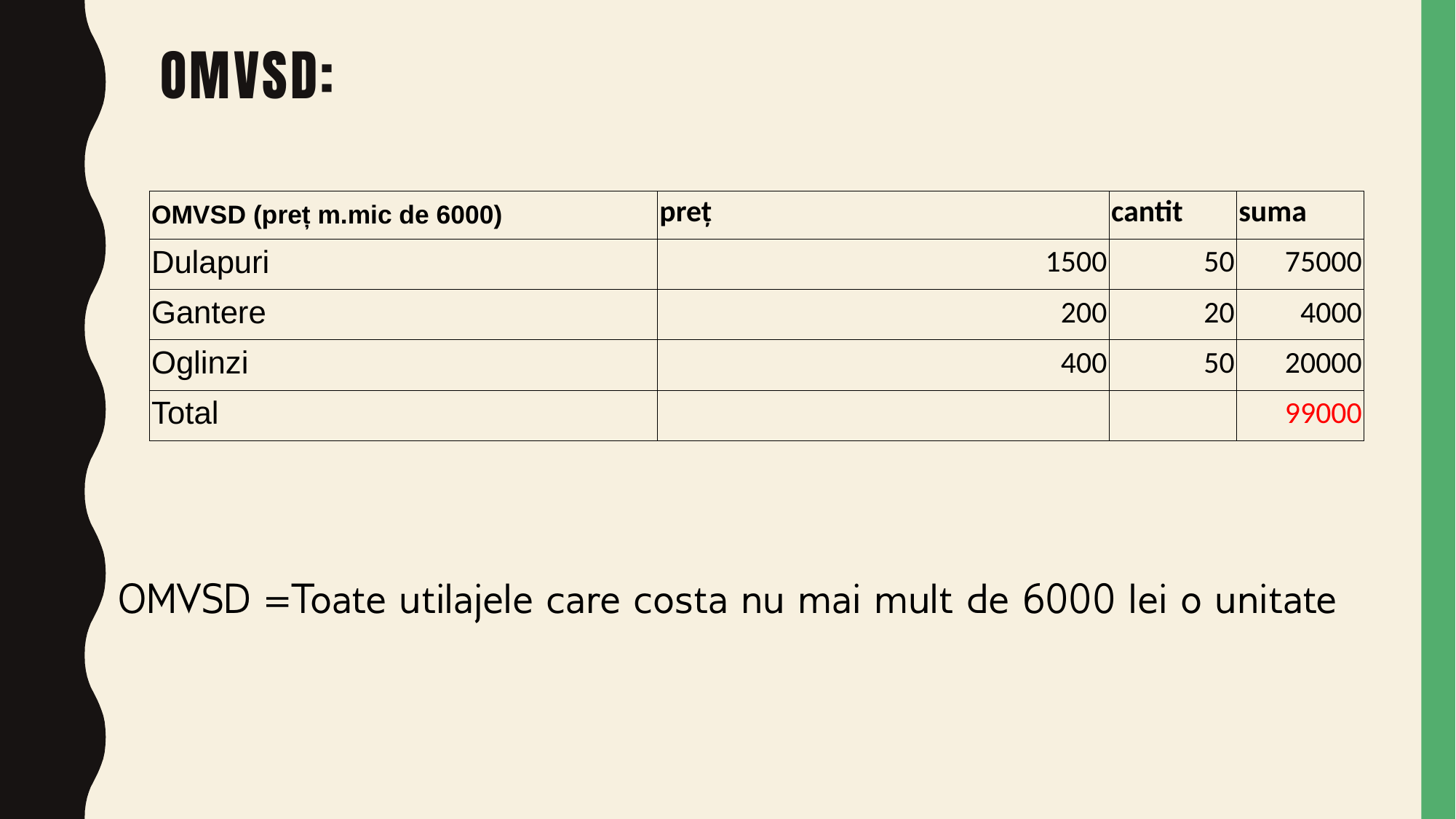

# OMVSD:
| OMVSD (preț m.mic de 6000) | preț | cantit | suma |
| --- | --- | --- | --- |
| Dulapuri | 1500 | 50 | 75000 |
| Gantere | 200 | 20 | 4000 |
| Oglinzi | 400 | 50 | 20000 |
| Total |  |  | 99000 |
OMVSD =Toate utilajele care costa nu mai mult de 6000 lei o unitate